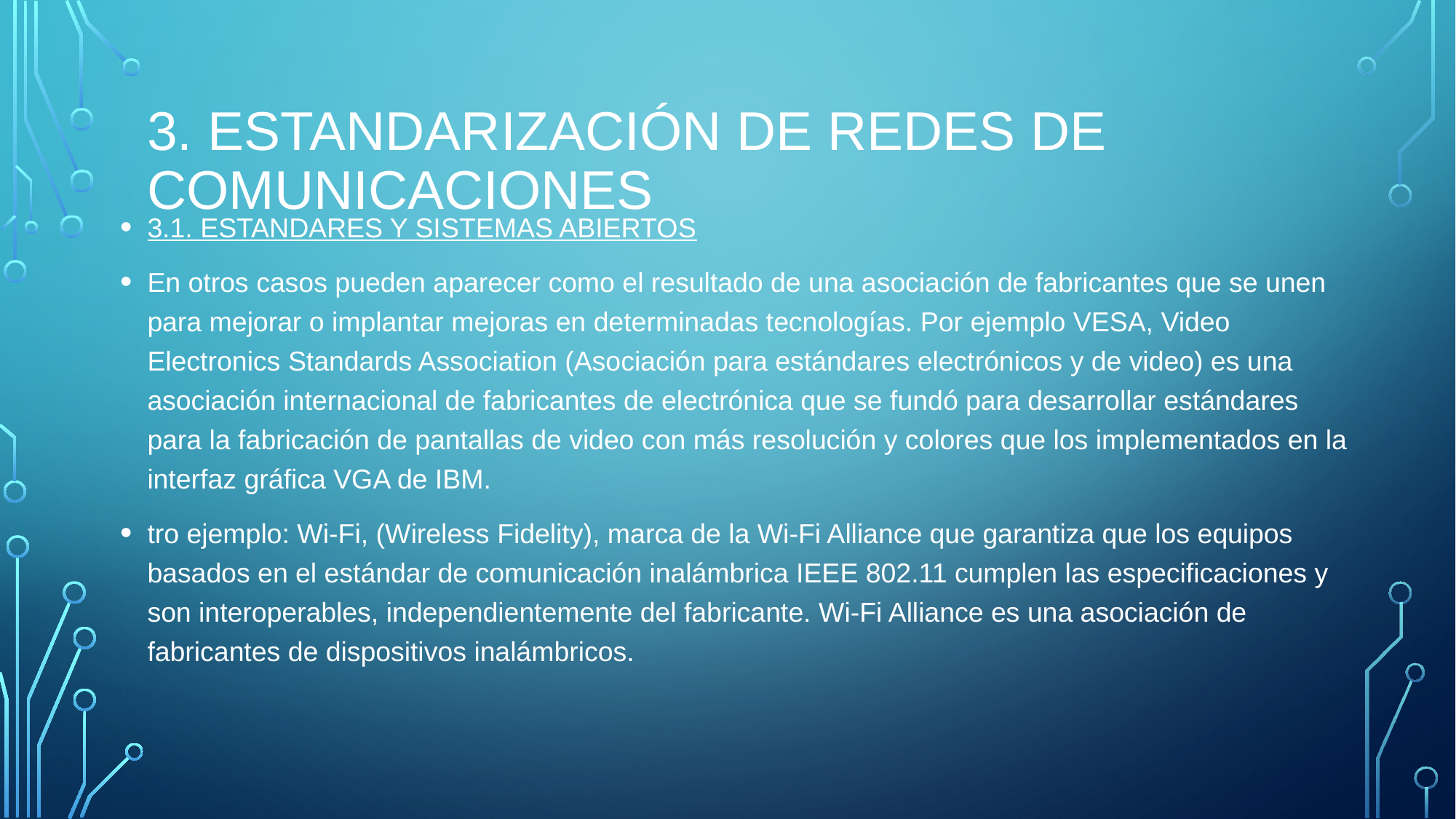

# 3. Estandarización de Redes de comunicaciones
3.1. ESTANDARES Y SISTEMAS ABIERTOS
En otros casos pueden aparecer como el resultado de una asociación de fabricantes que se unen para mejorar o implantar mejoras en determinadas tecnologías. Por ejemplo VESA, Video Electronics Standards Association (Asociación para estándares electrónicos y de video) es una asociación internacional de fabricantes de electrónica que se fundó para desarrollar estándares para la fabricación de pantallas de video con más resolución y colores que los implementados en la interfaz gráfica VGA de IBM.
tro ejemplo: Wi-Fi, (Wireless Fidelity), marca de la Wi-Fi Alliance que garantiza que los equipos basados en el estándar de comunicación inalámbrica IEEE 802.11 cumplen las especificaciones y son interoperables, independientemente del fabricante. Wi-Fi Alliance es una asociación de fabricantes de dispositivos inalámbricos.